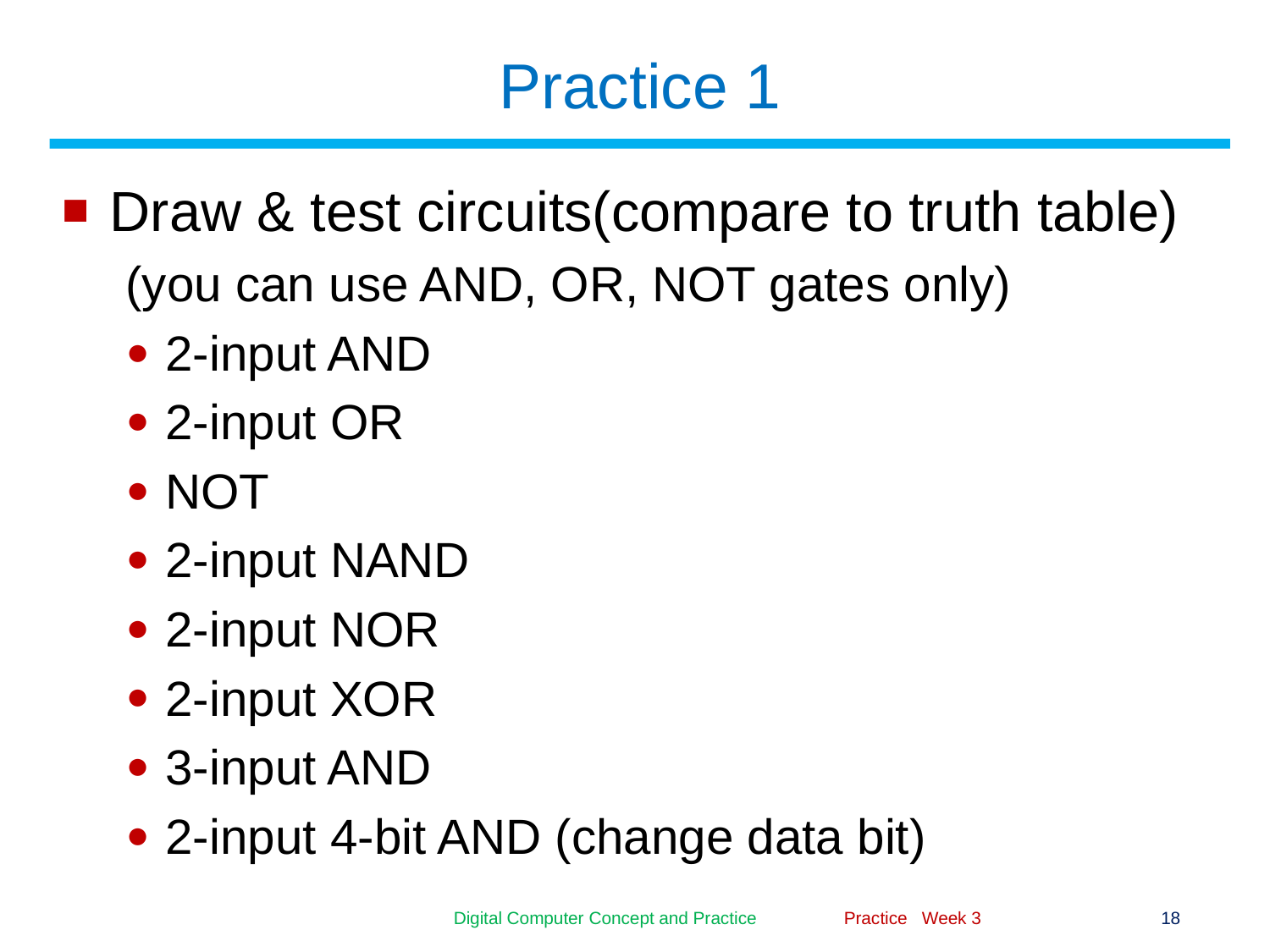

# Practice 1
Draw & test circuits(compare to truth table)
(you can use AND, OR, NOT gates only)
2-input AND
2-input OR
NOT
2-input NAND
2-input NOR
2-input XOR
3-input AND
2-input 4-bit AND (change data bit)